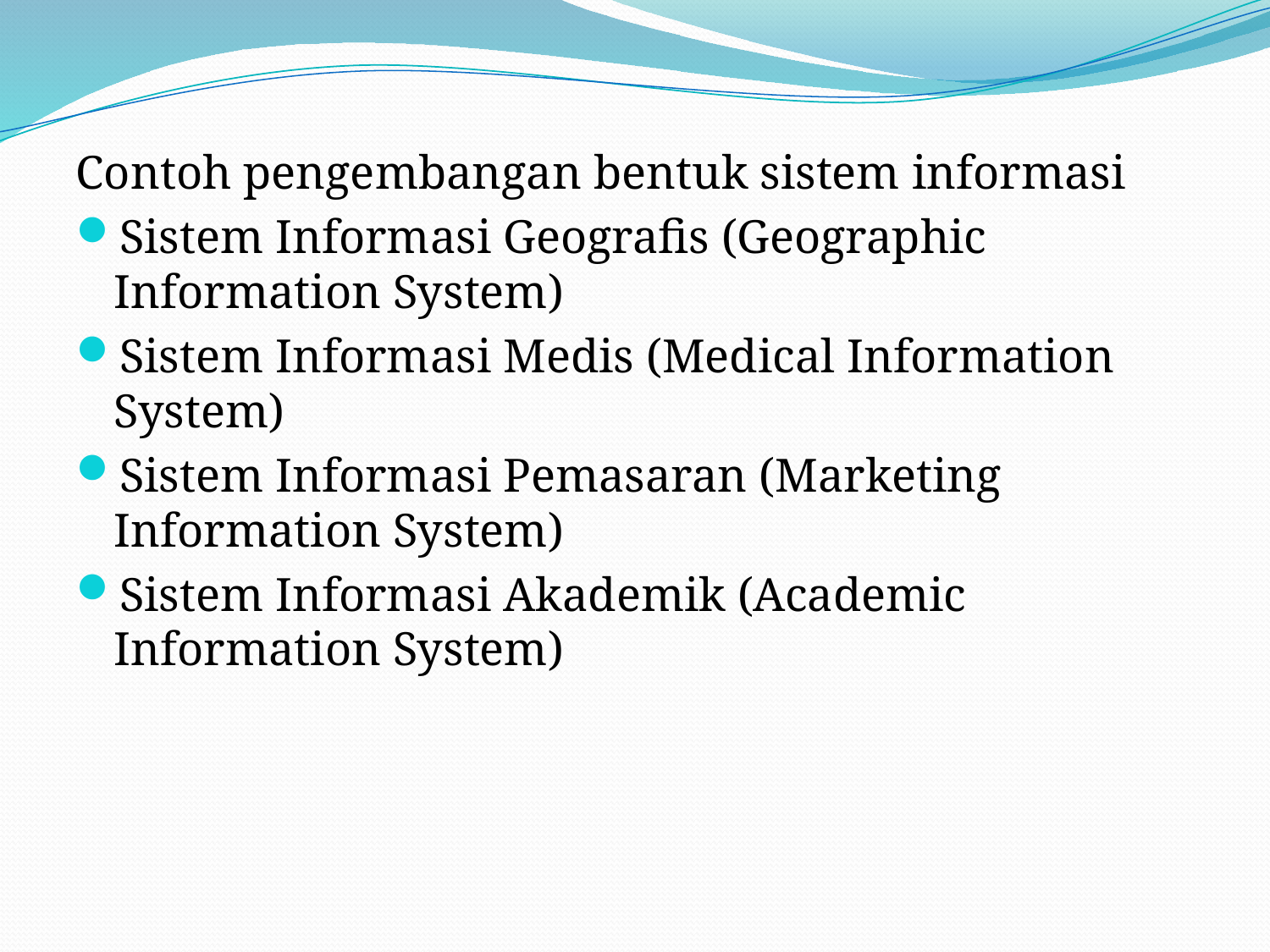

Contoh pengembangan bentuk sistem informasi
Sistem Informasi Geografis (Geographic Information System)
Sistem Informasi Medis (Medical Information System)
Sistem Informasi Pemasaran (Marketing Information System)
Sistem Informasi Akademik (Academic Information System)